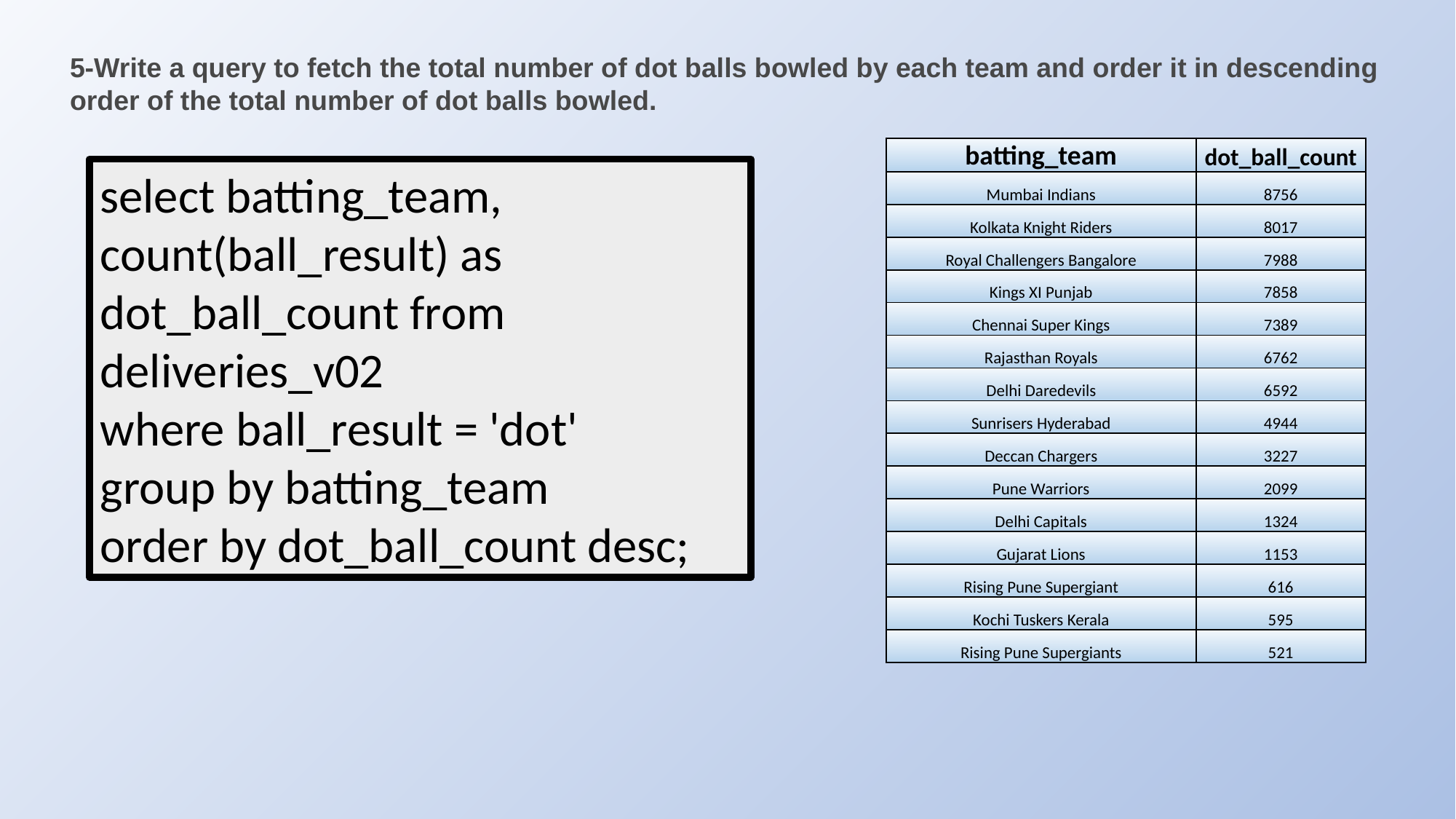

5-Write a query to fetch the total number of dot balls bowled by each team and order it in descending order of the total number of dot balls bowled.
| batting\_team | dot\_ball\_count |
| --- | --- |
| Mumbai Indians | 8756 |
| Kolkata Knight Riders | 8017 |
| Royal Challengers Bangalore | 7988 |
| Kings XI Punjab | 7858 |
| Chennai Super Kings | 7389 |
| Rajasthan Royals | 6762 |
| Delhi Daredevils | 6592 |
| Sunrisers Hyderabad | 4944 |
| Deccan Chargers | 3227 |
| Pune Warriors | 2099 |
| Delhi Capitals | 1324 |
| Gujarat Lions | 1153 |
| Rising Pune Supergiant | 616 |
| Kochi Tuskers Kerala | 595 |
| Rising Pune Supergiants | 521 |
select batting_team, count(ball_result) as dot_ball_count from deliveries_v02
where ball_result = 'dot'
group by batting_team
order by dot_ball_count desc;